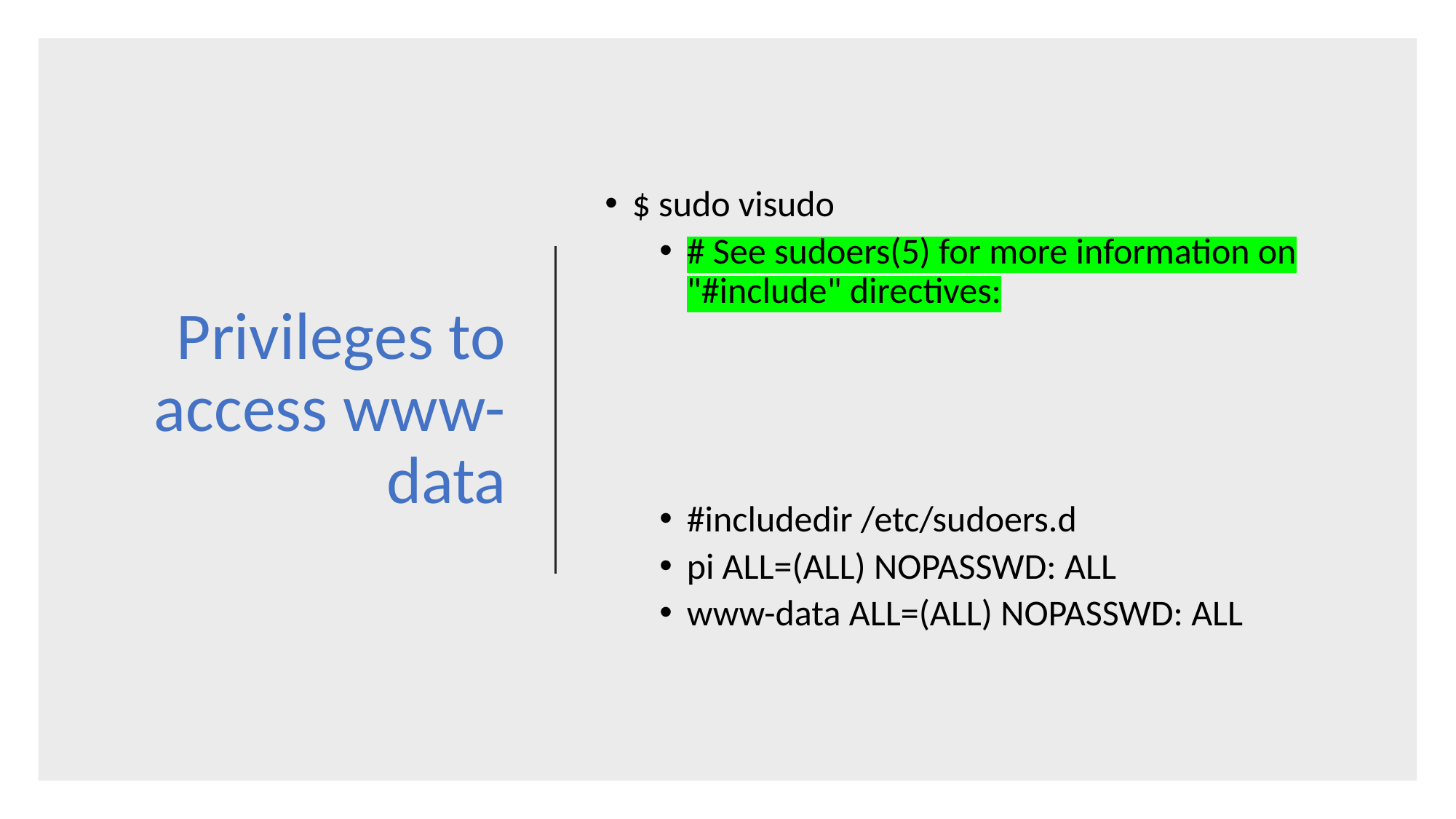

# Privileges to access www-data
$ sudo visudo
# See sudoers(5) for more information on "#include" directives:

#includedir /etc/sudoers.d
pi ALL=(ALL) NOPASSWD: ALL
www-data ALL=(ALL) NOPASSWD: ALL